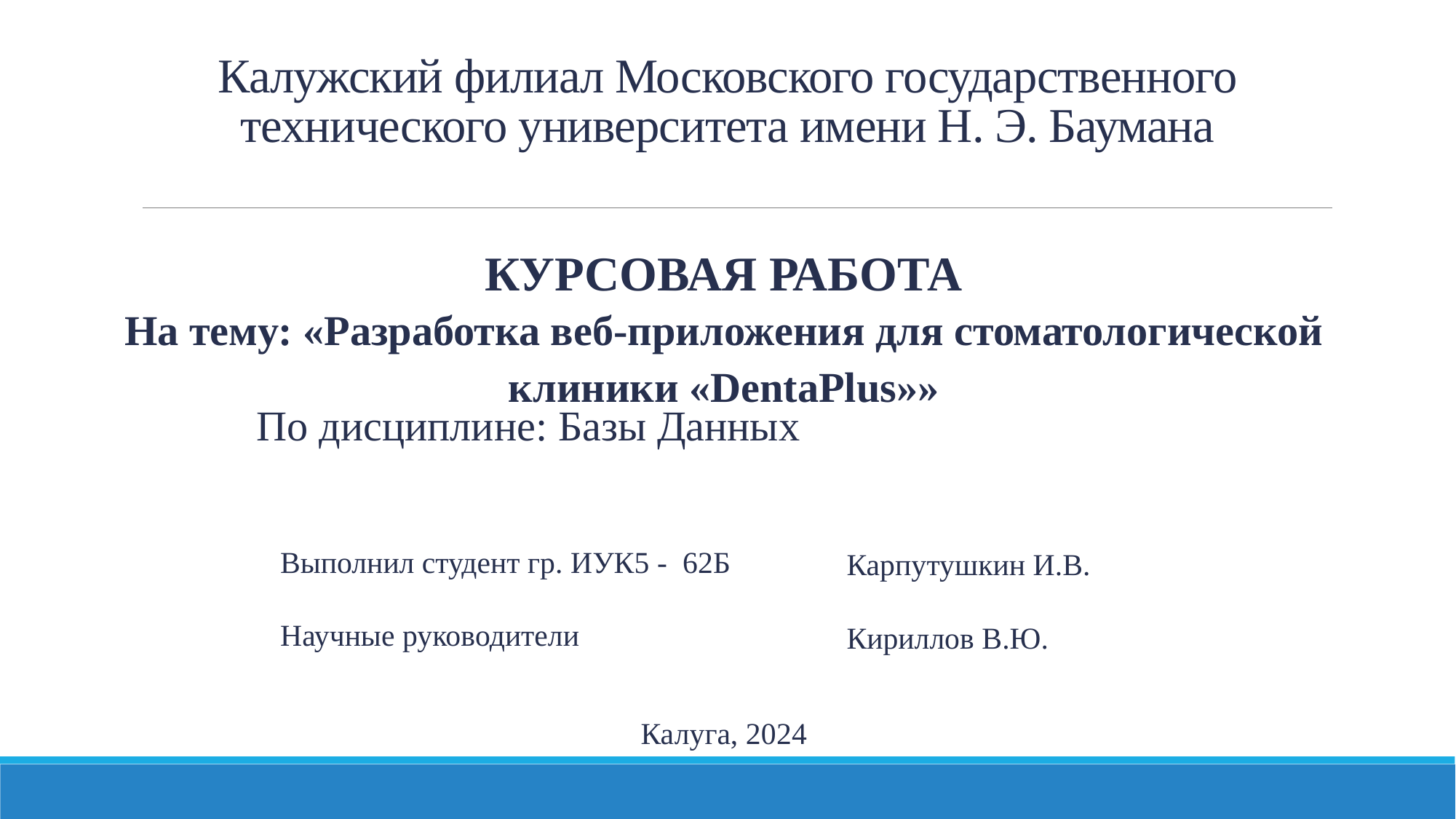

# Калужский филиал Московского государственного технического университета имени Н. Э. Баумана
КУРСОВАЯ РАБОТА
На тему: «Разработка веб-приложения для стоматологической клиники «DentaPlus»»
По дисциплинe: Базы Данных

Выполнил студент гр. ИУК5 -  62Б
Научные руководители
Карпутушкин И.В.
Кириллов В.Ю.
Калуга, 2024